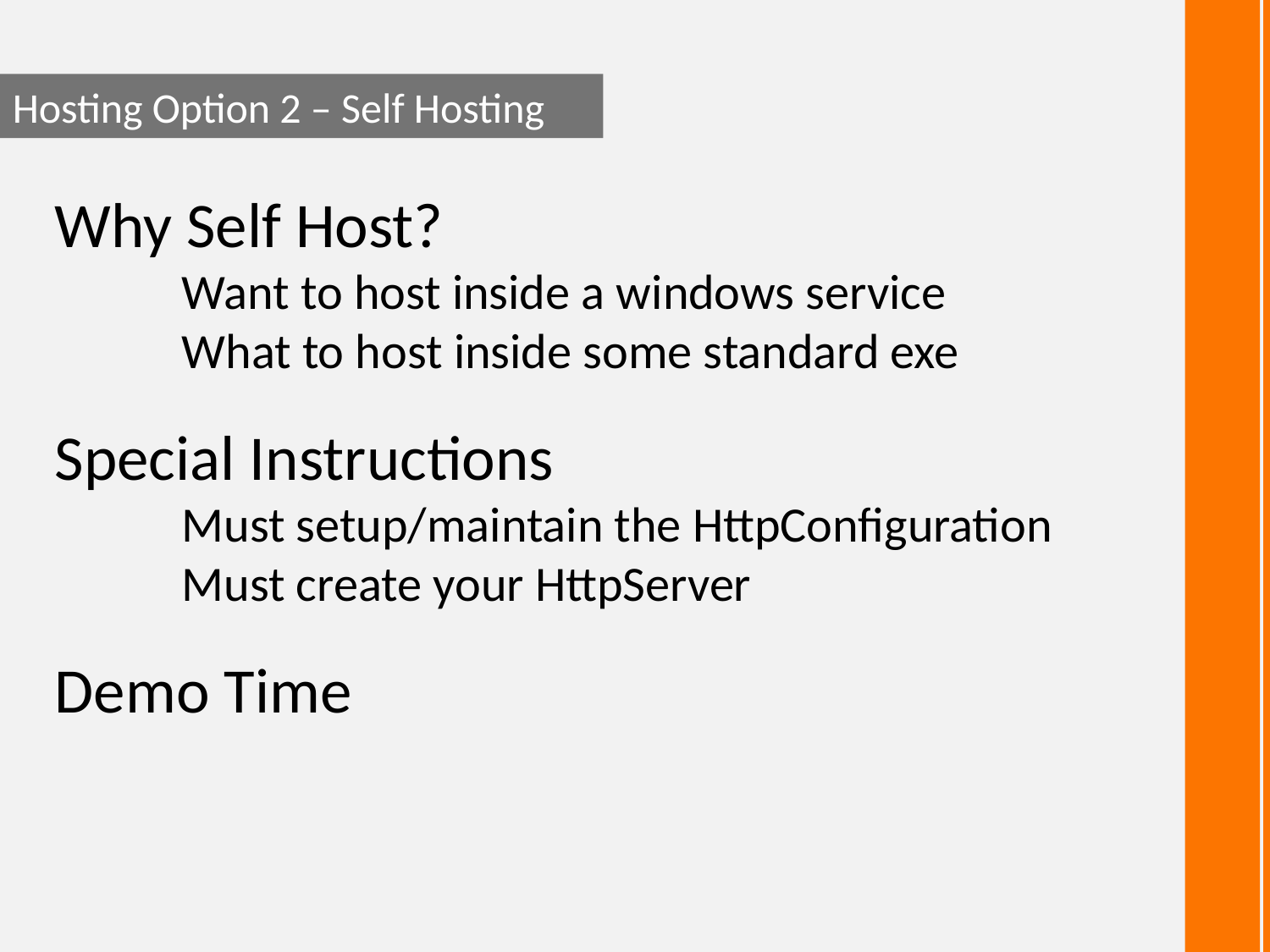

Hosting Option 2 – Self Hosting
Why Self Host?
	Want to host inside a windows service
	What to host inside some standard exe

Special Instructions
	Must setup/maintain the HttpConfiguration
	Must create your HttpServer

Demo Time